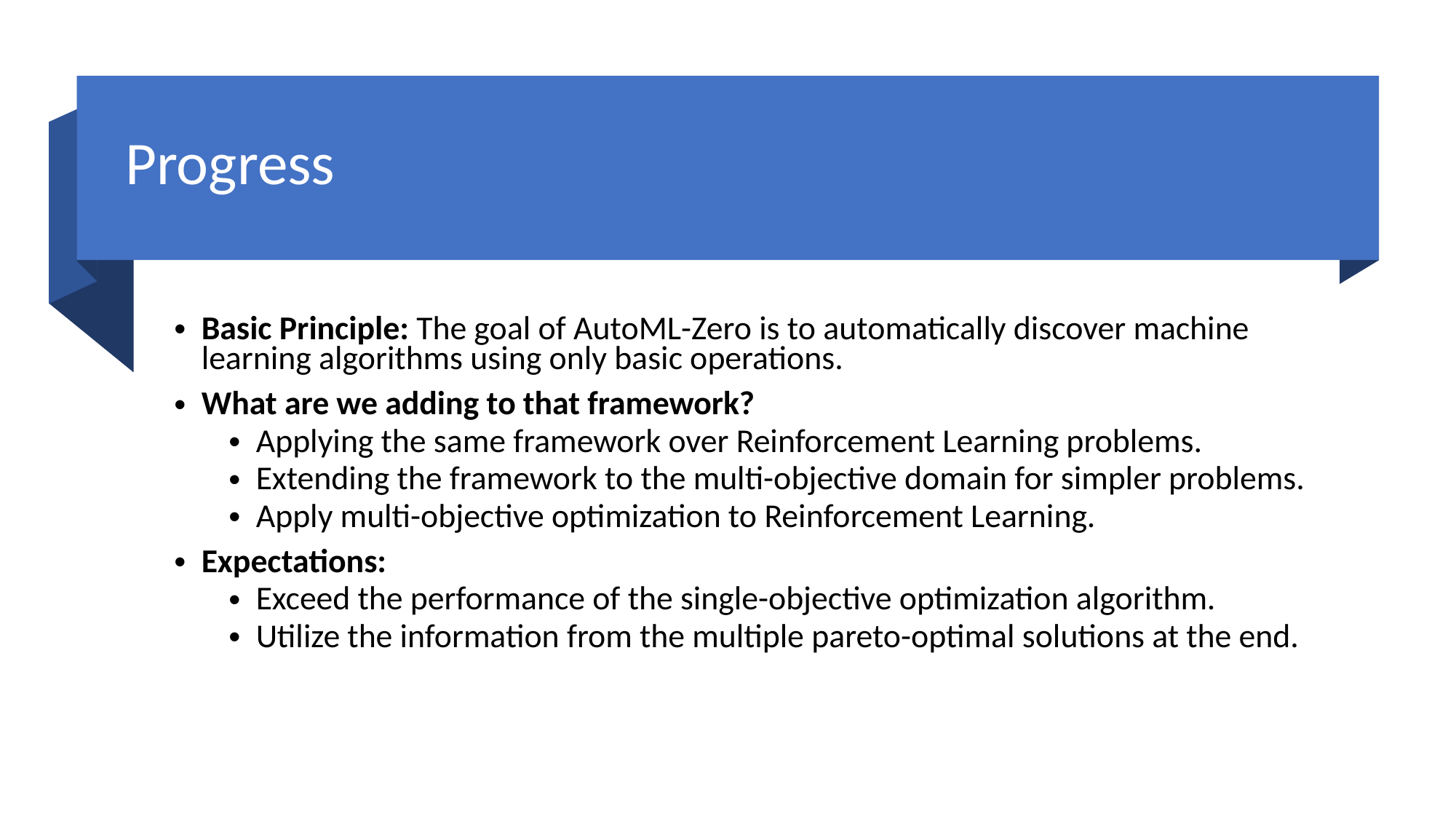

# Progress

Basic Principle: The goal of AutoML-Zero is to automatically discover machine learning algorithms using only basic operations.
What are we adding to that framework?
Applying the same framework over Reinforcement Learning problems.
Extending the framework to the multi-objective domain for simpler problems.
Apply multi-objective optimization to Reinforcement Learning.
Expectations:
Exceed the performance of the single-objective optimization algorithm.
Utilize the information from the multiple pareto-optimal solutions at the end.